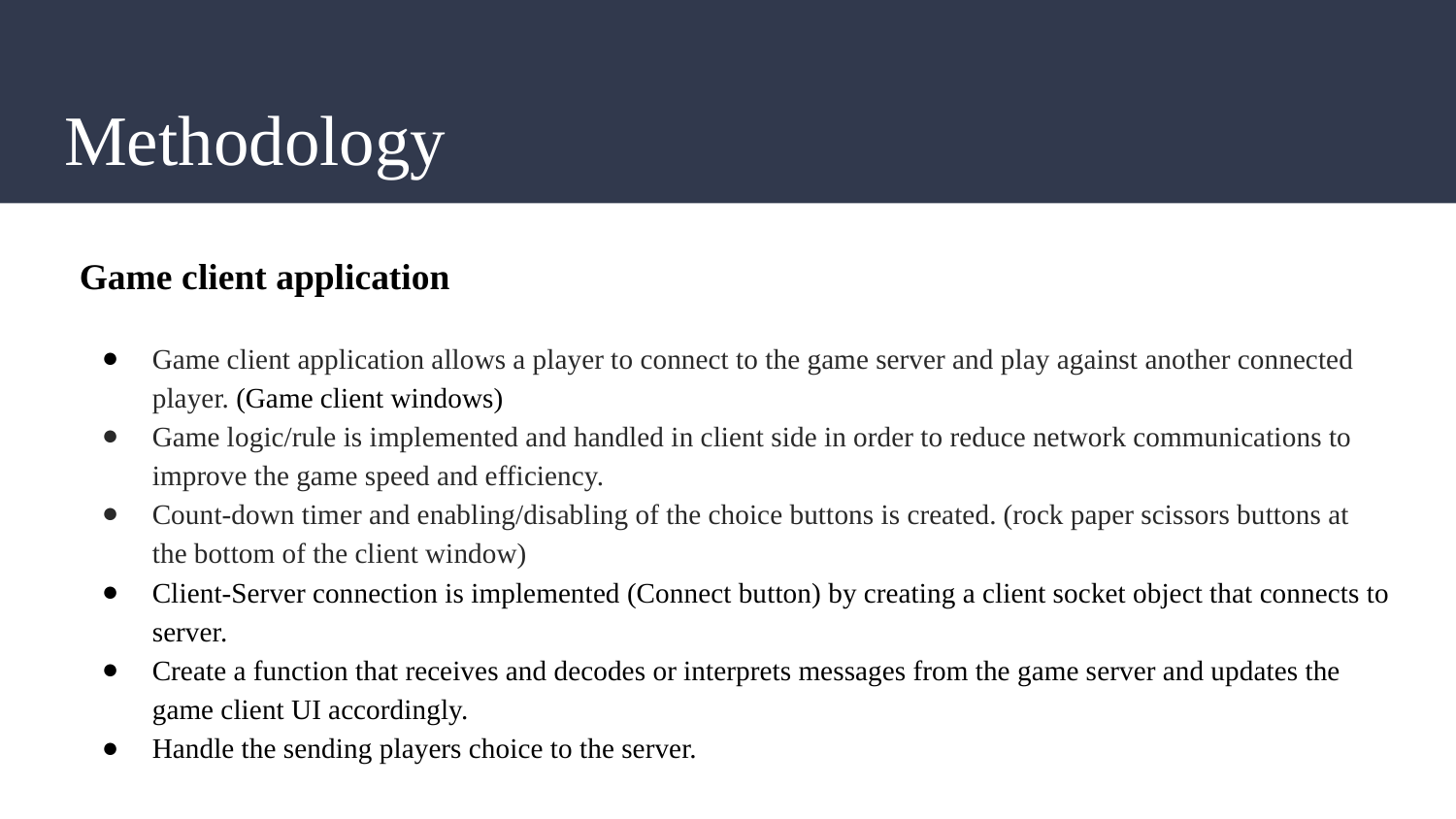

# Methodology
Game client application

Game client application allows a player to connect to the game server and play against another connected player. (Game client windows)
Game logic/rule is implemented and handled in client side in order to reduce network communications to improve the game speed and efficiency.
Count-down timer and enabling/disabling of the choice buttons is created. (rock paper scissors buttons at the bottom of the client window)
Client-Server connection is implemented (Connect button) by creating a client socket object that connects to server.
Create a function that receives and decodes or interprets messages from the game server and updates the game client UI accordingly.
Handle the sending players choice to the server.